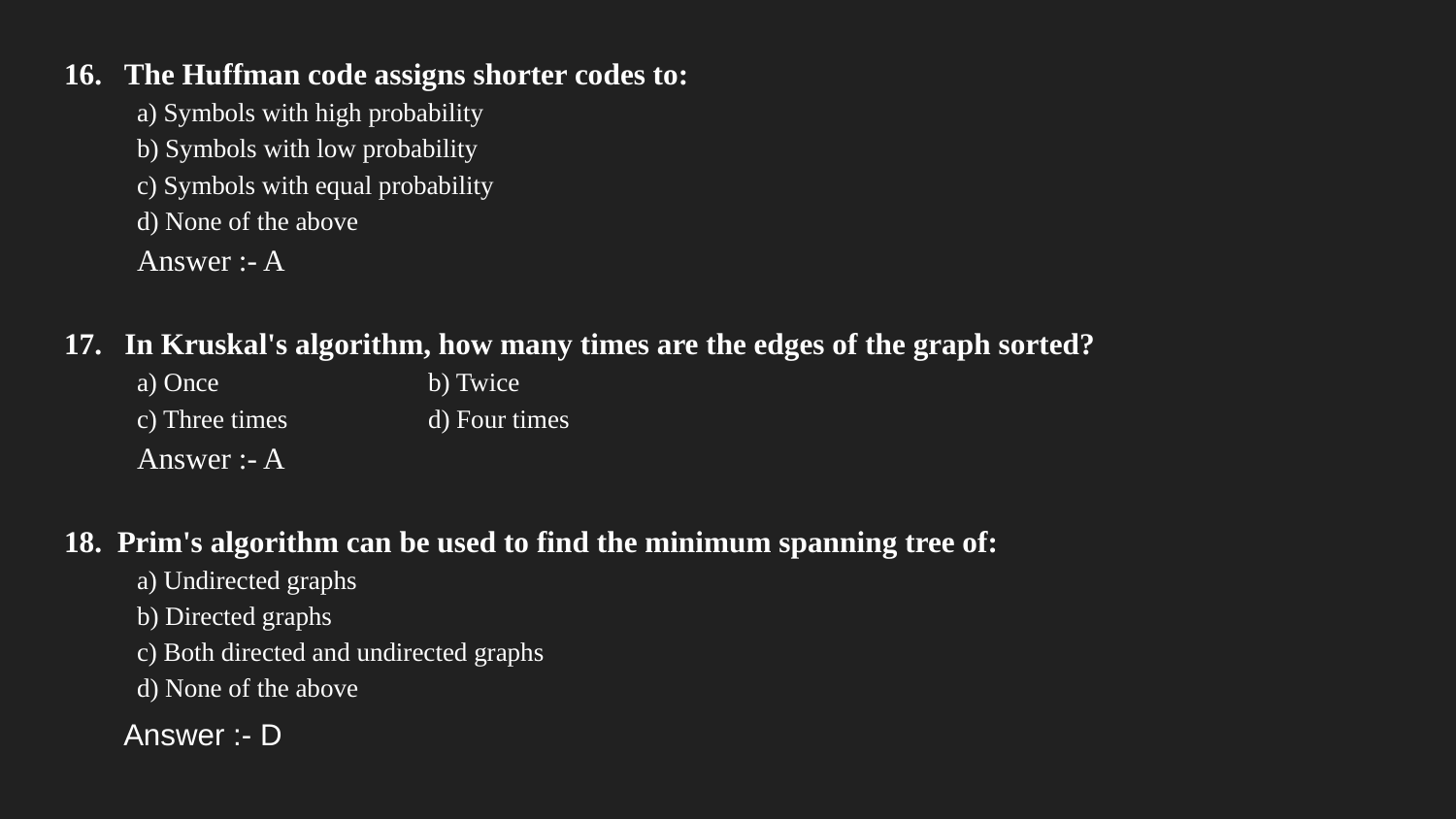

16.   The Huffman code assigns shorter codes to:
a) Symbols with high probability
b) Symbols with low probability
c) Symbols with equal probability
d) None of the above
Answer :- A

17.   In Kruskal's algorithm, how many times are the edges of the graph sorted?
a) Once		b) Twice
c) Three times	d) Four times
Answer :- A

18.  Prim's algorithm can be used to find the minimum spanning tree of:
a) Undirected graphs
b) Directed graphs
c) Both directed and undirected graphs
d) None of the above
      Answer :- D
#